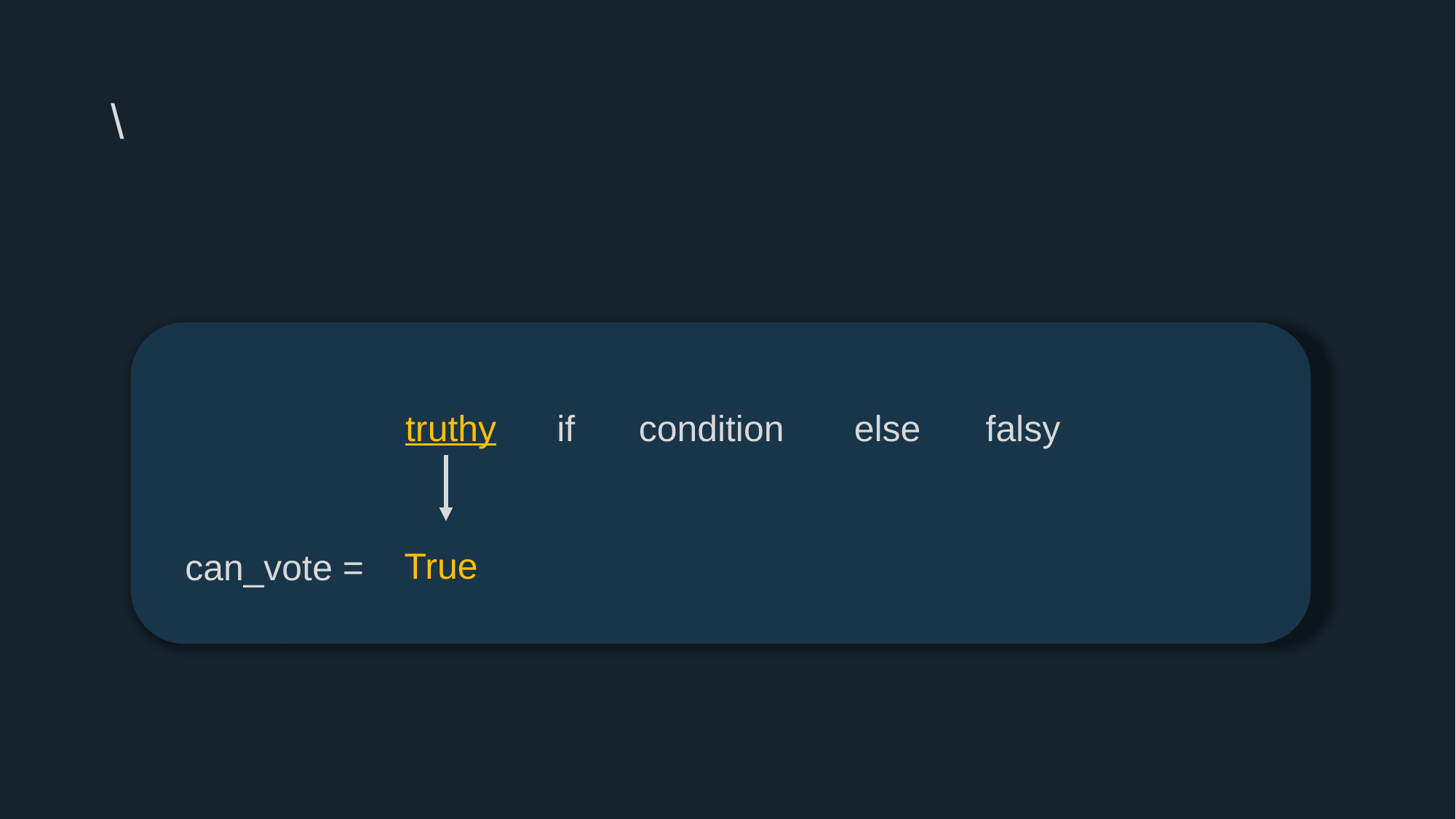

# \

truthy
if
condition
else
falsy
True
can_vote =